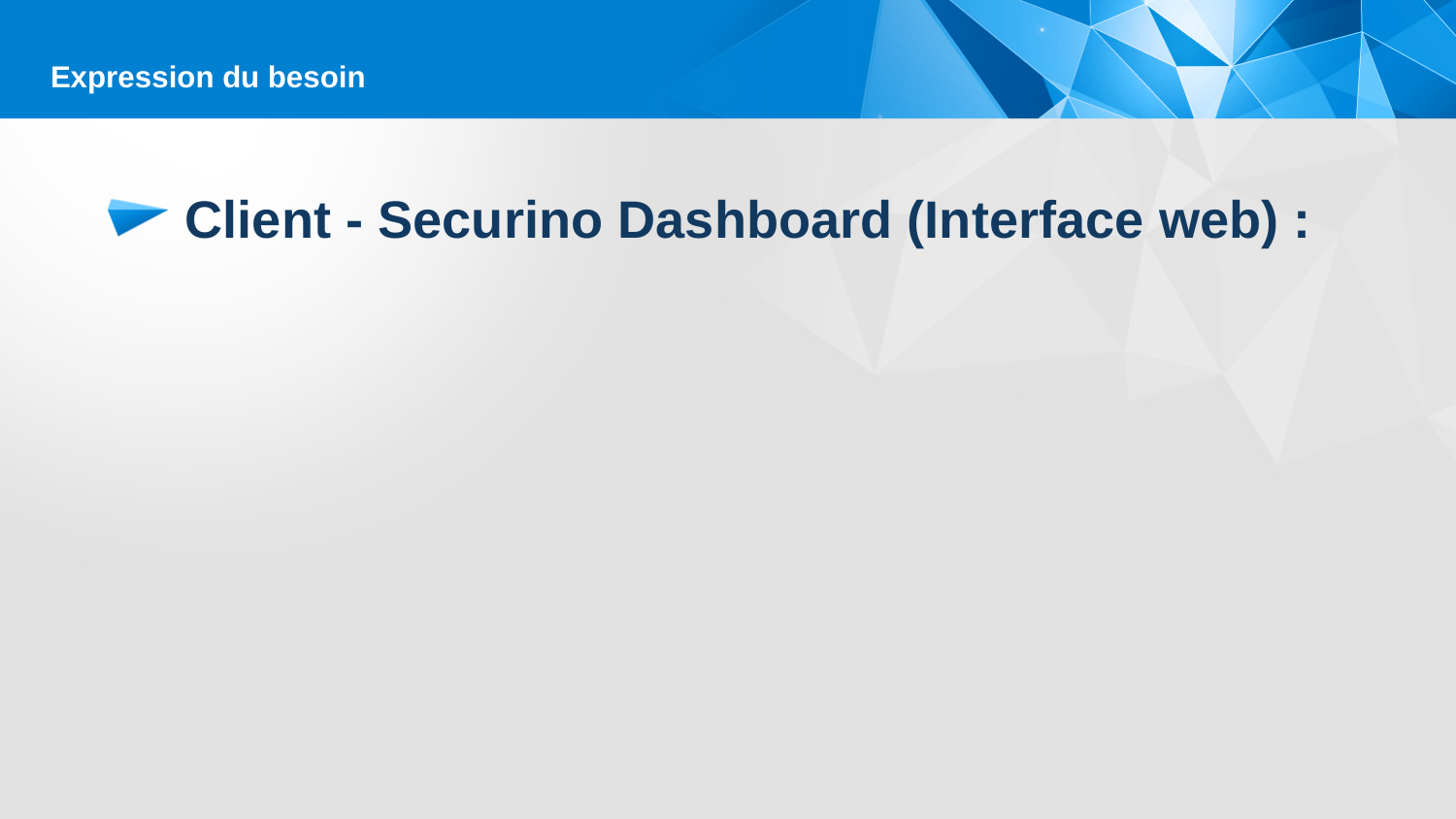

Expression du besoin
 Client - Securino Dashboard (Interface web) :